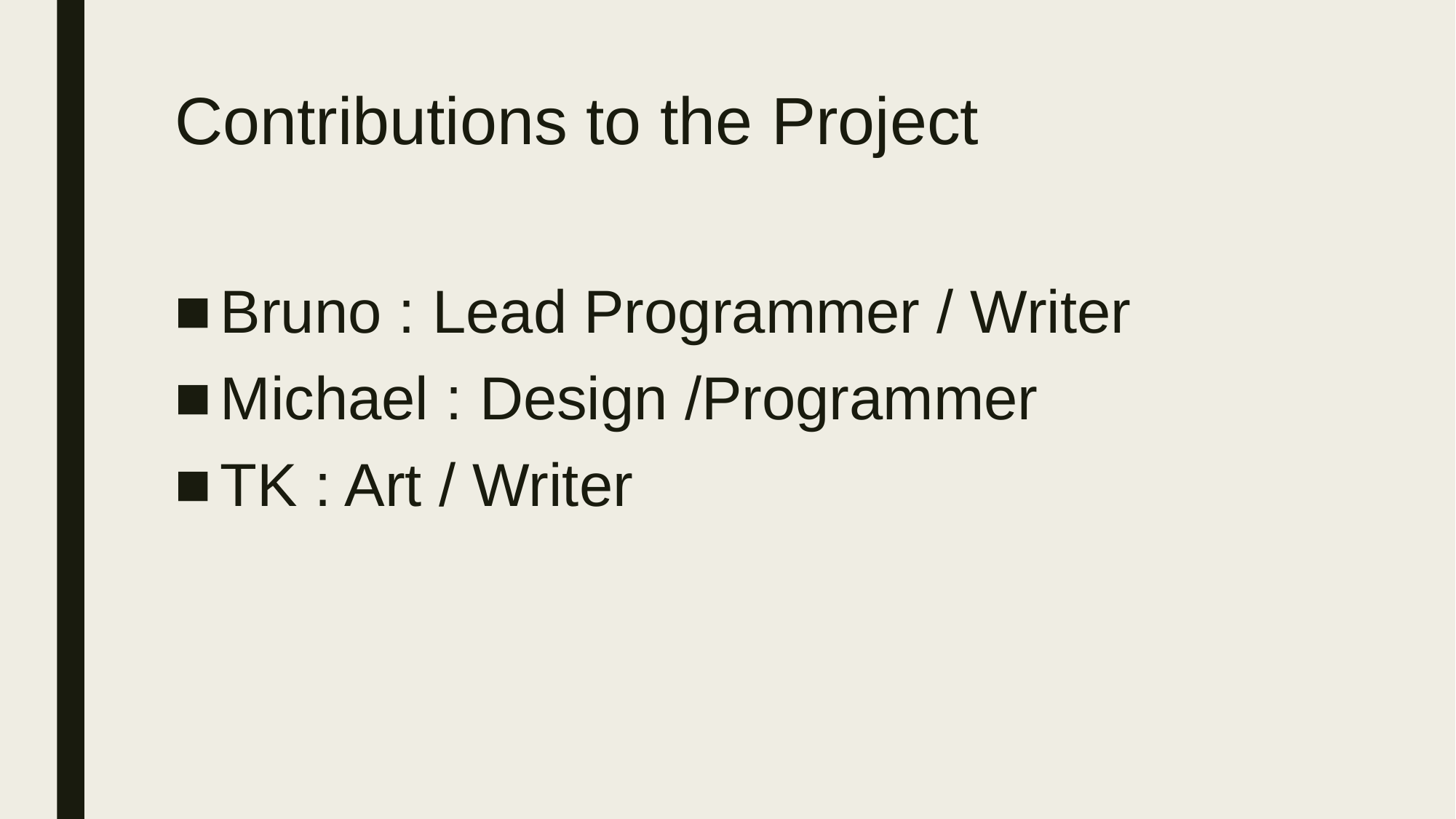

# Contributions to the Project
Bruno : Lead Programmer / Writer
Michael : Design /Programmer
TK : Art / Writer